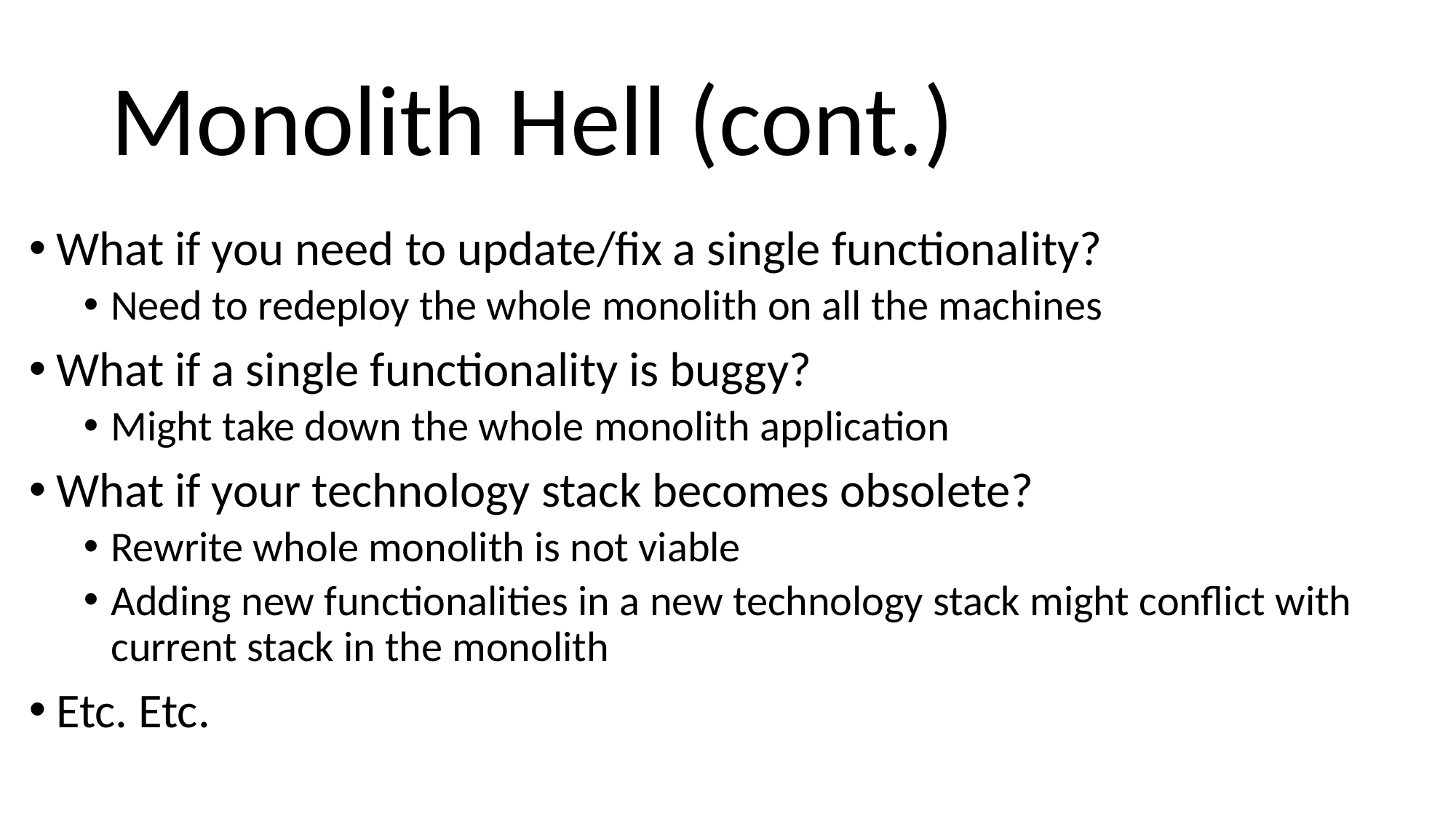

# Monolith Hell (cont.)
What if you need to update/fix a single functionality?
Need to redeploy the whole monolith on all the machines
What if a single functionality is buggy?
Might take down the whole monolith application
What if your technology stack becomes obsolete?
Rewrite whole monolith is not viable
Adding new functionalities in a new technology stack might conflict with current stack in the monolith
Etc. Etc.